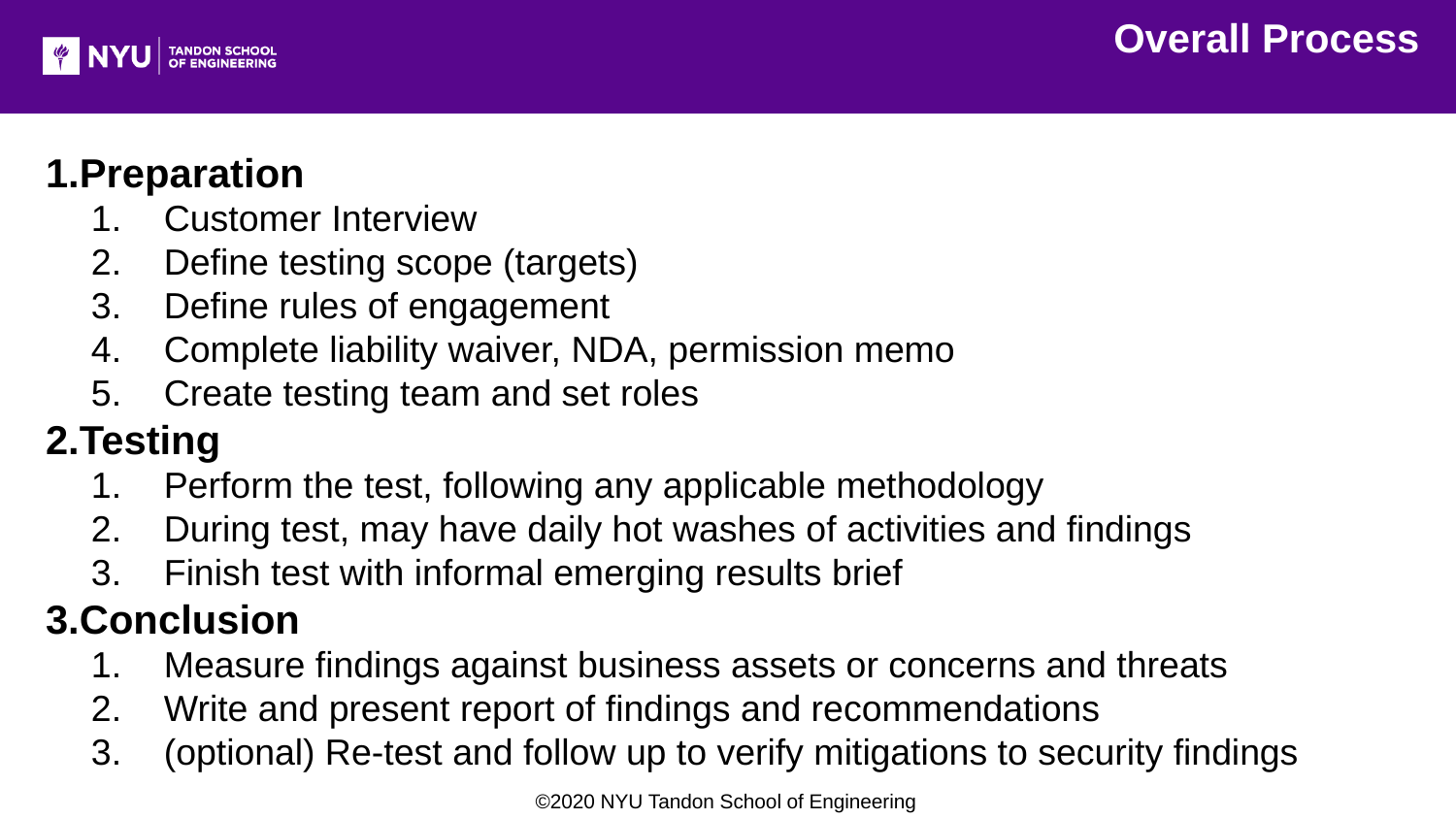

Overall Process
Preparation
Customer Interview
Define testing scope (targets)
Define rules of engagement
Complete liability waiver, NDA, permission memo
Create testing team and set roles
Testing
Perform the test, following any applicable methodology
During test, may have daily hot washes of activities and findings
Finish test with informal emerging results brief
Conclusion
Measure findings against business assets or concerns and threats
Write and present report of findings and recommendations
(optional) Re-test and follow up to verify mitigations to security findings